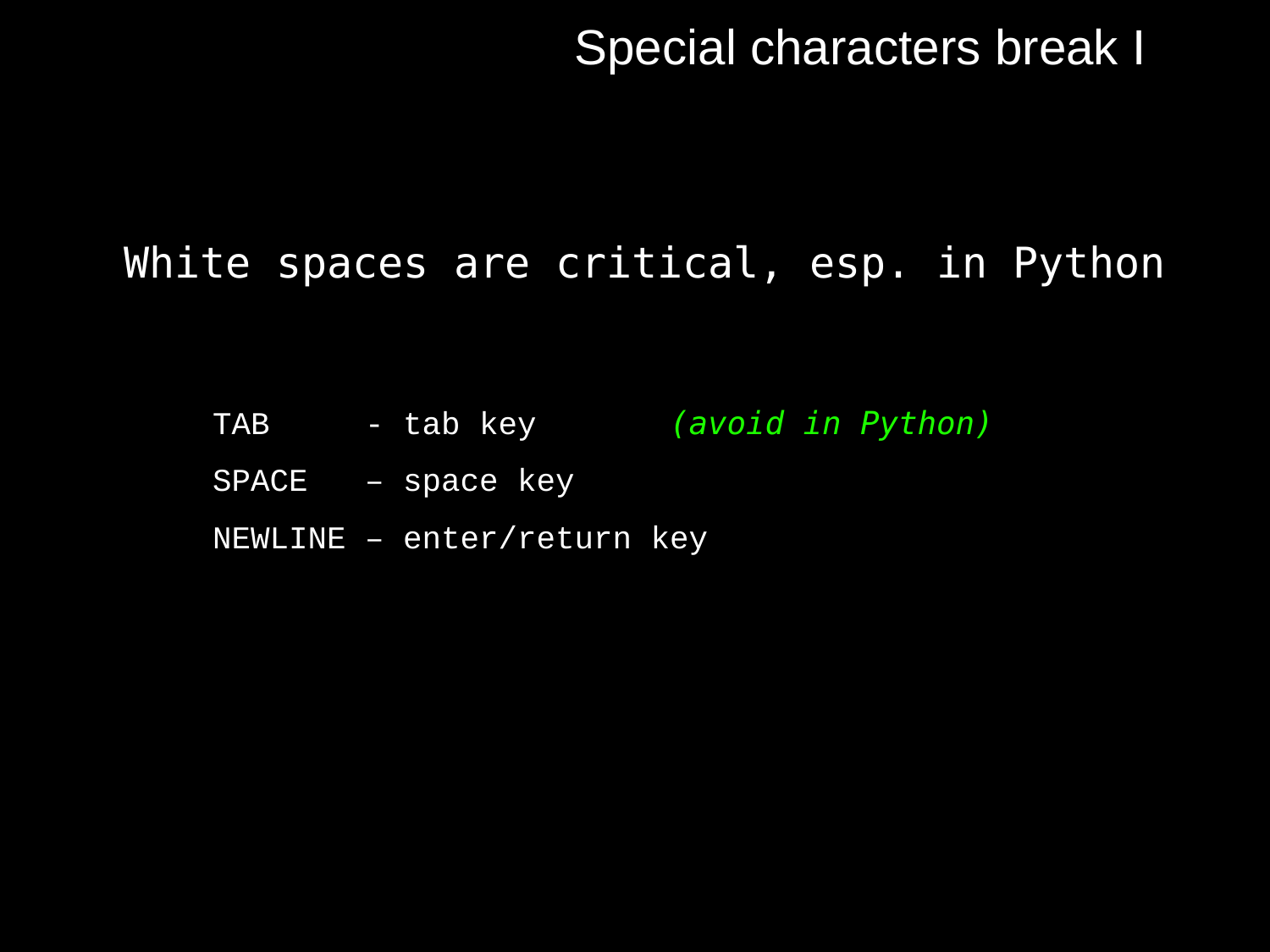

Special characters break I
  White spaces are critical, esp. in Python
TAB     - tab key       (avoid in Python)
SPACE   – space key
NEWLINE – enter/return key